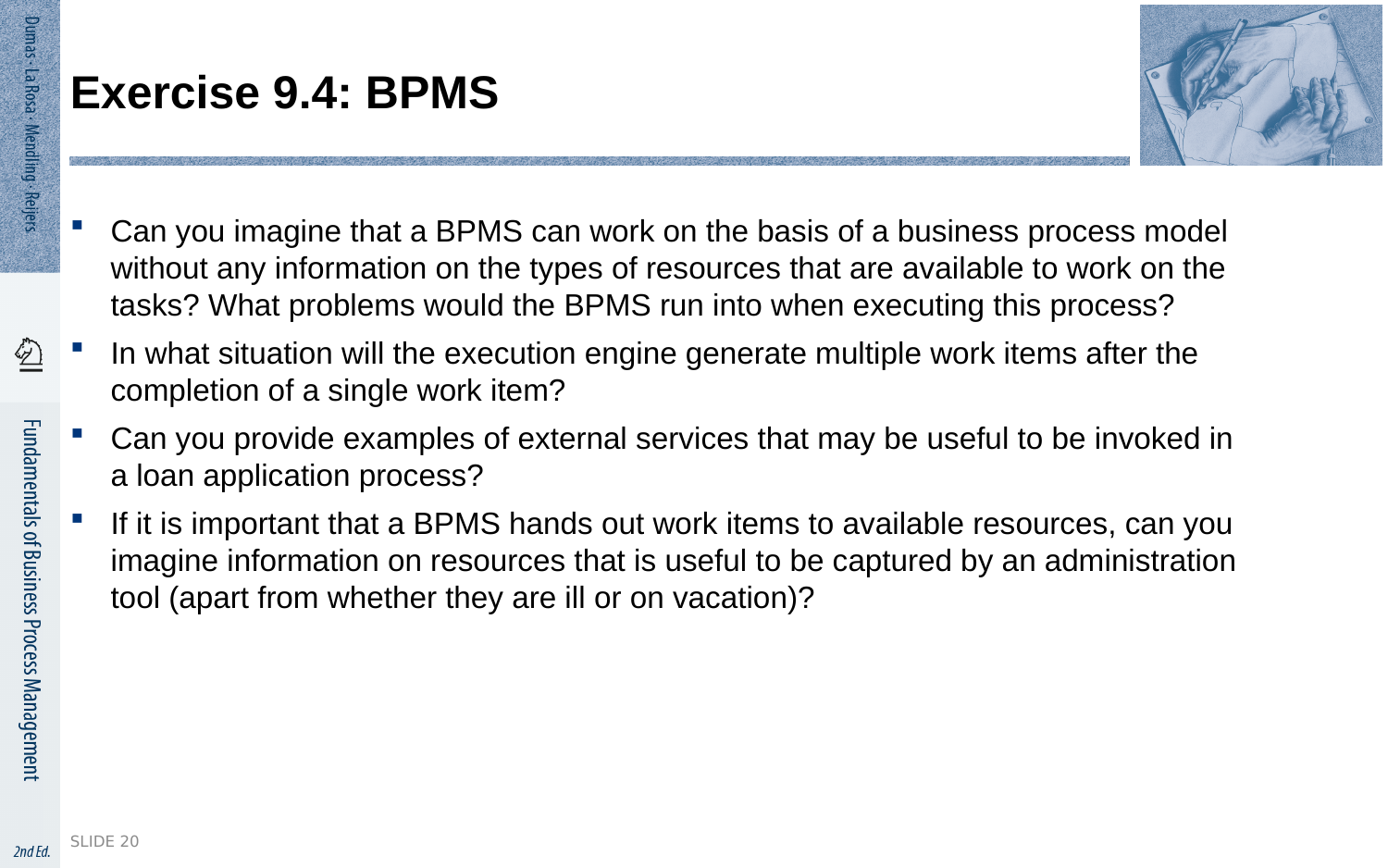

# Exercise 9.4: BPMS
Can you imagine that a BPMS can work on the basis of a business process model without any information on the types of resources that are available to work on the tasks? What problems would the BPMS run into when executing this process?
In what situation will the execution engine generate multiple work items after the completion of a single work item?
Can you provide examples of external services that may be useful to be invoked in a loan application process?
If it is important that a BPMS hands out work items to available resources, can you imagine information on resources that is useful to be captured by an administration tool (apart from whether they are ill or on vacation)?
Slide 20